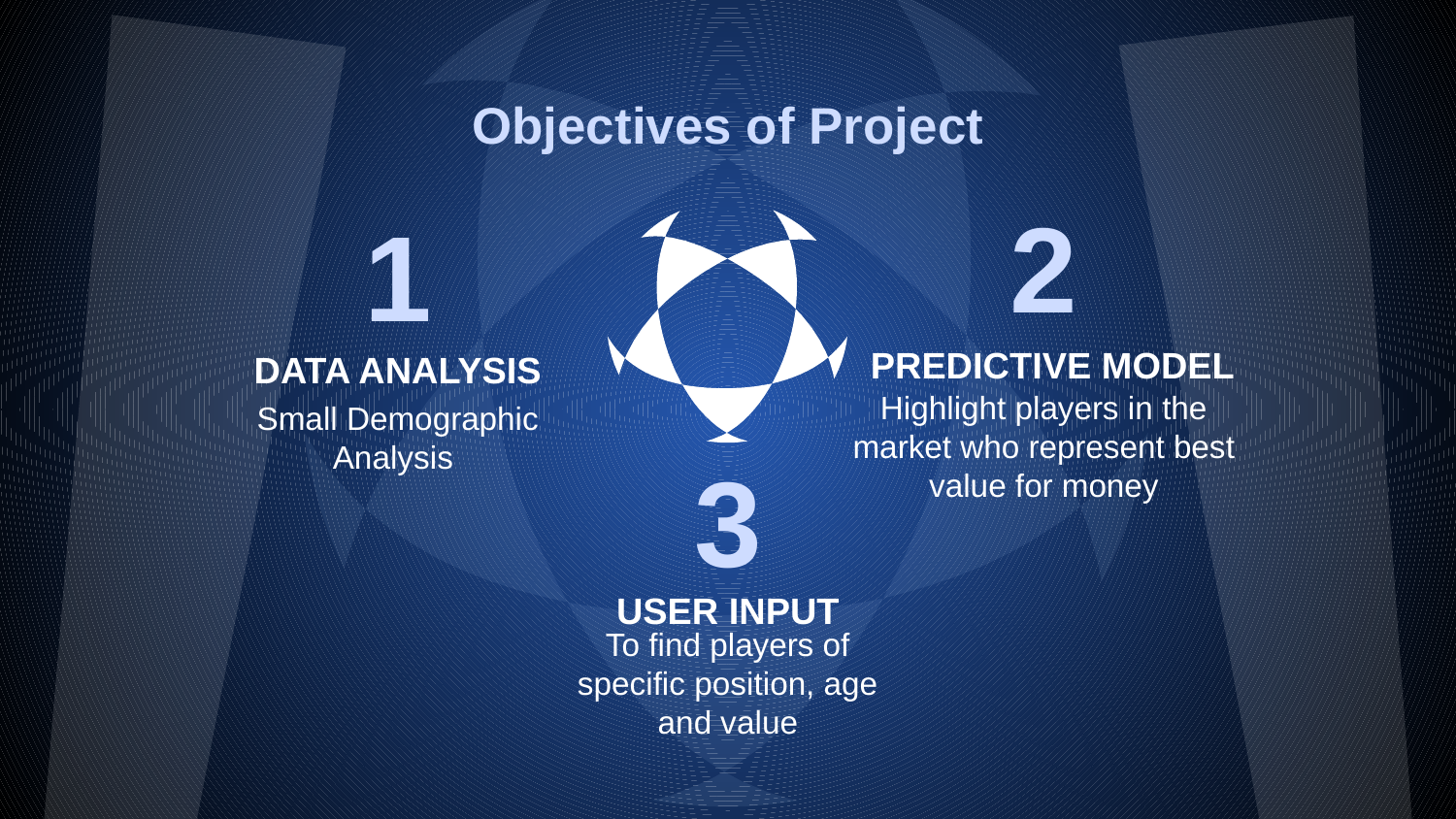

Objectives of Project
2
# 1

DATA ANALYSIS
PREDICTIVE MODEL

Small Demographic Analysis
Highlight players in the market who represent best value for money
3
USER INPUT
To find players of specific position, age and value